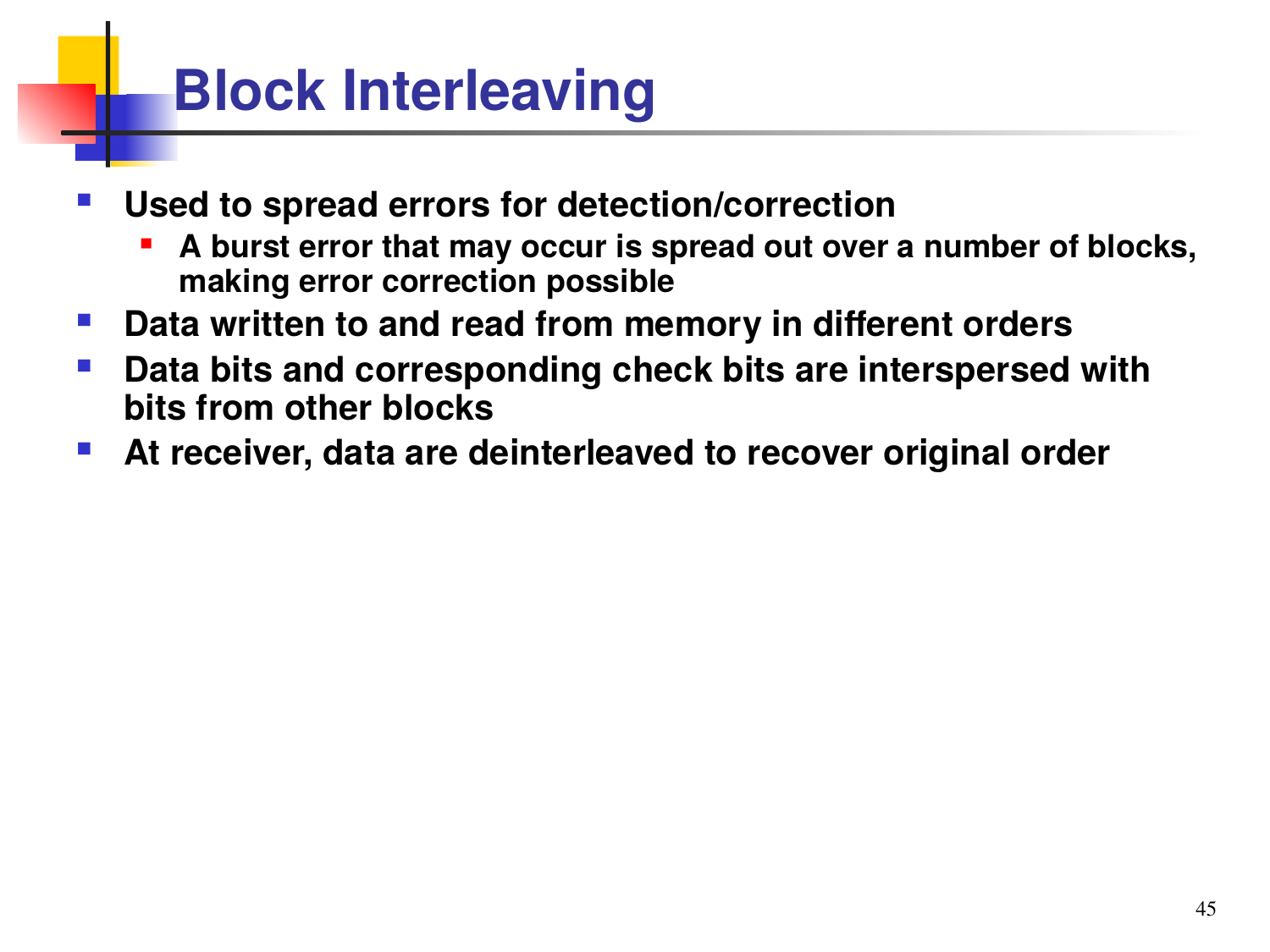

# Block Interleaving
Used to spread errors for detection/correction
A burst error that may occur is spread out over a number of blocks, making error correction possible
Data written to and read from memory in different orders
Data bits and corresponding check bits are interspersed with bits from other blocks
At receiver, data are deinterleaved to recover original order

45